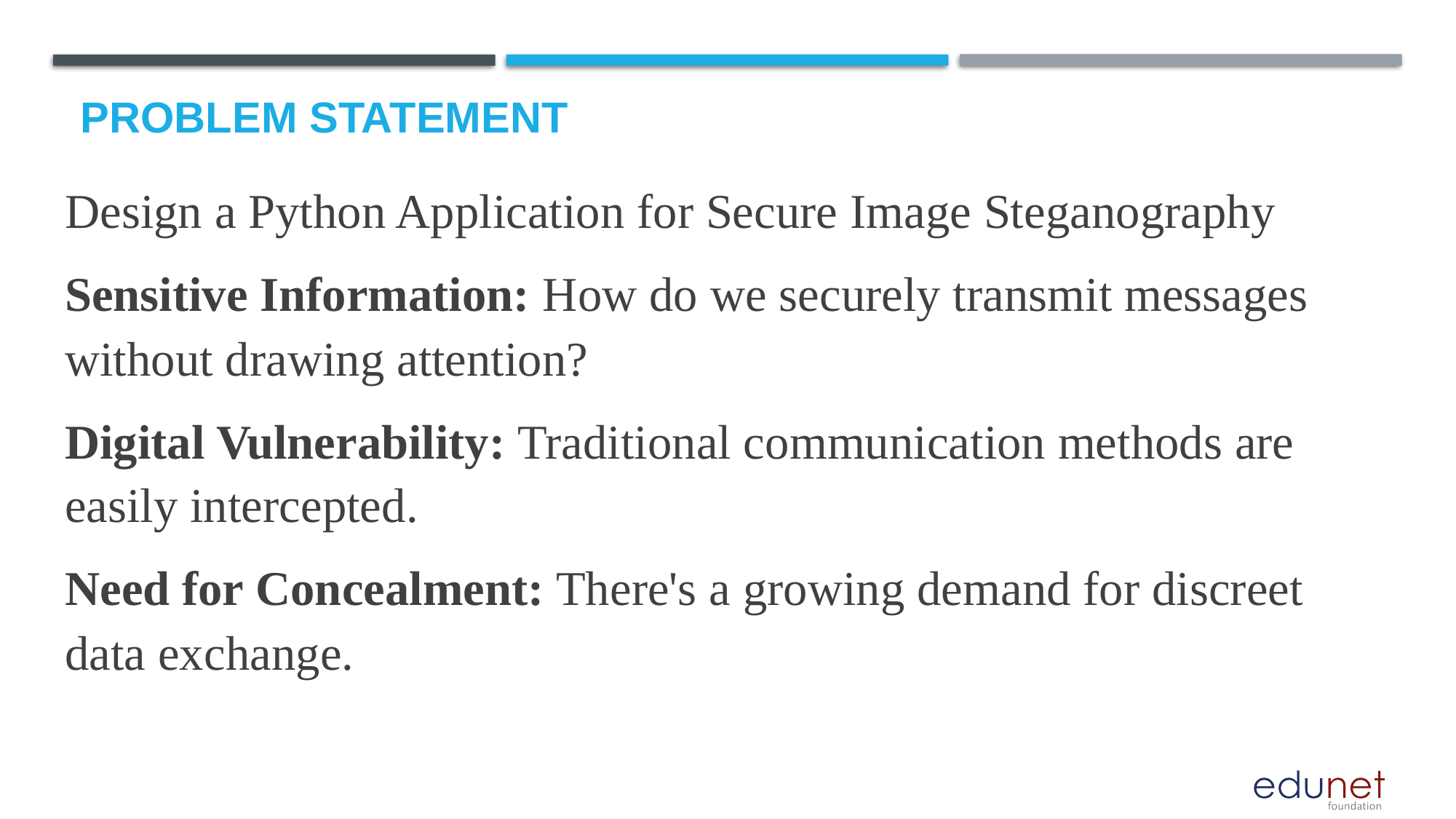

# Problem Statement
Design a Python Application for Secure Image Steganography
Sensitive Information: How do we securely transmit messages without drawing attention?
Digital Vulnerability: Traditional communication methods are easily intercepted.
Need for Concealment: There's a growing demand for discreet data exchange.